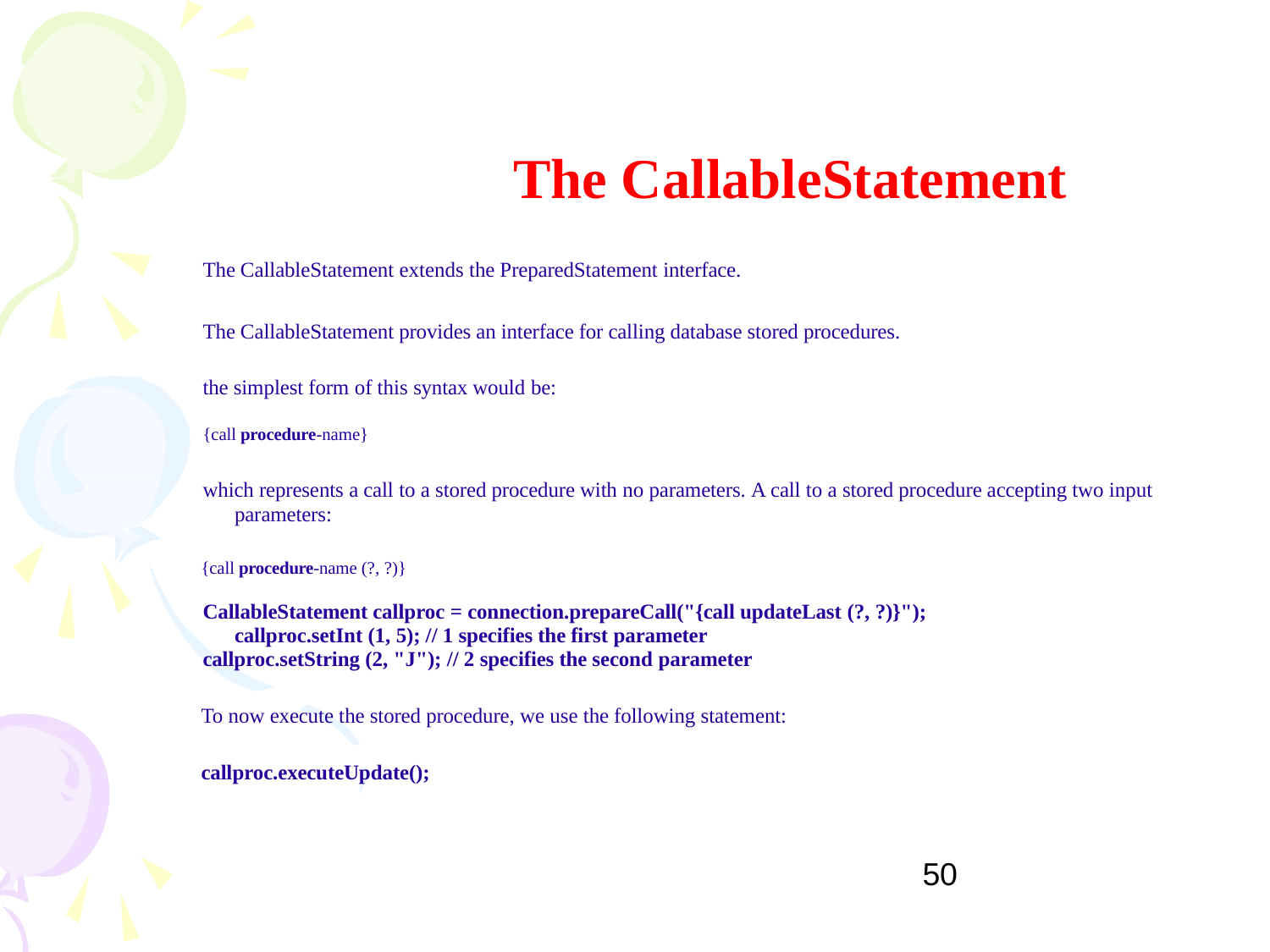

# The CallableStatement
The CallableStatement extends the PreparedStatement interface.
The CallableStatement provides an interface for calling database stored procedures.  the simplest form of this syntax would be:

{call procedure-name}

which represents a call to a stored procedure with no parameters. A call to a stored procedure accepting two input  parameters:

{call procedure-name (?, ?)}

CallableStatement callproc = connection.prepareCall("{call updateLast (?, ?)}");  callproc.setInt (1, 5); // 1 specifies the first parameter
callproc.setString (2, "J"); // 2 specifies the second parameter

To now execute the stored procedure, we use the following statement:

callproc.executeUpdate();
50